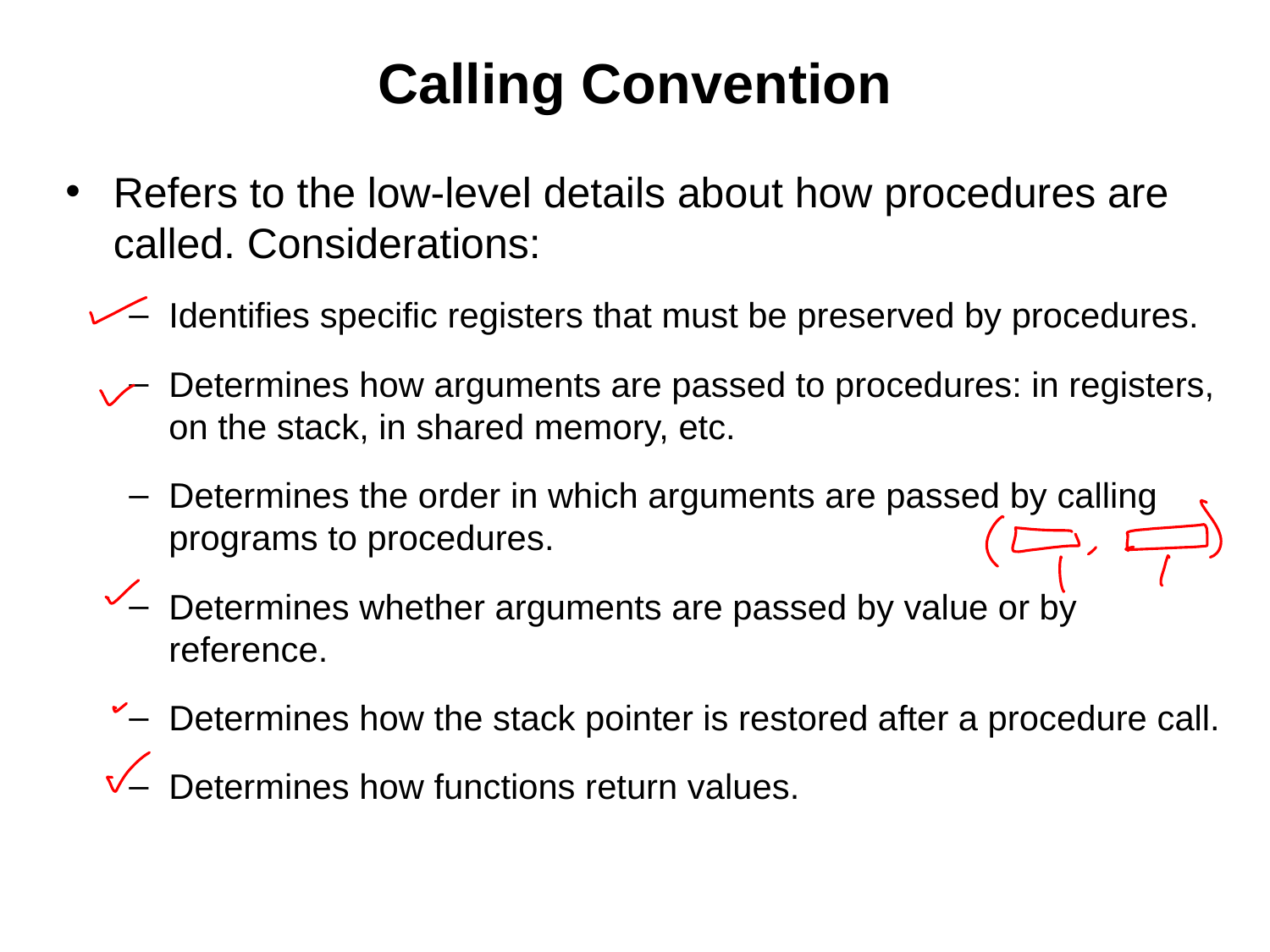

# Calling Convention
Refers to the low-level details about how procedures are called. Considerations:
Identifies specific registers that must be preserved by procedures.
Determines how arguments are passed to procedures: in registers, on the stack, in shared memory, etc.
Determines the order in which arguments are passed by calling programs to procedures.
Determines whether arguments are passed by value or by reference.
Determines how the stack pointer is restored after a procedure call.
Determines how functions return values.